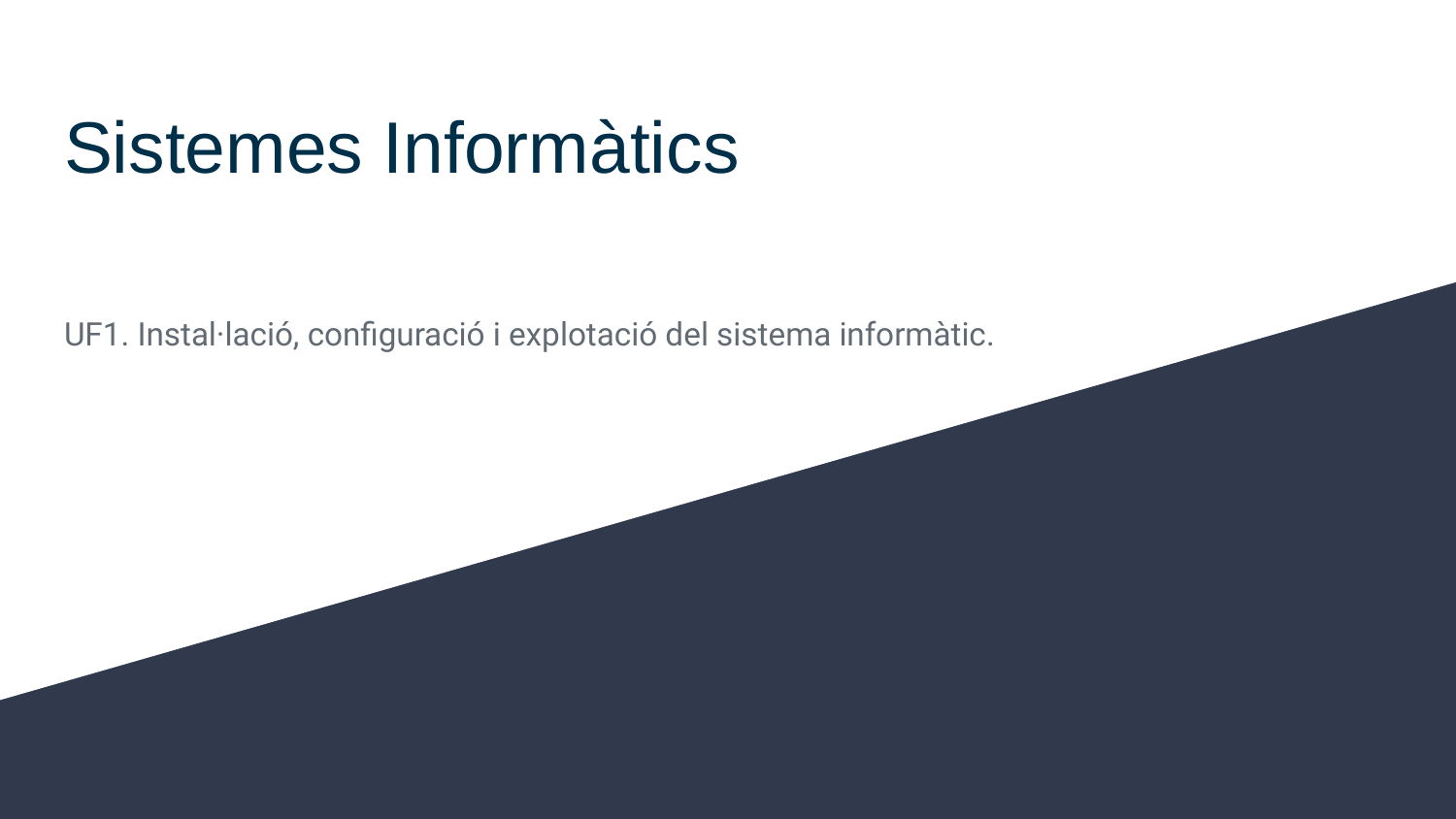

# Sistemes Informàtics
UF1. Instal·lació, configuració i explotació del sistema informàtic.